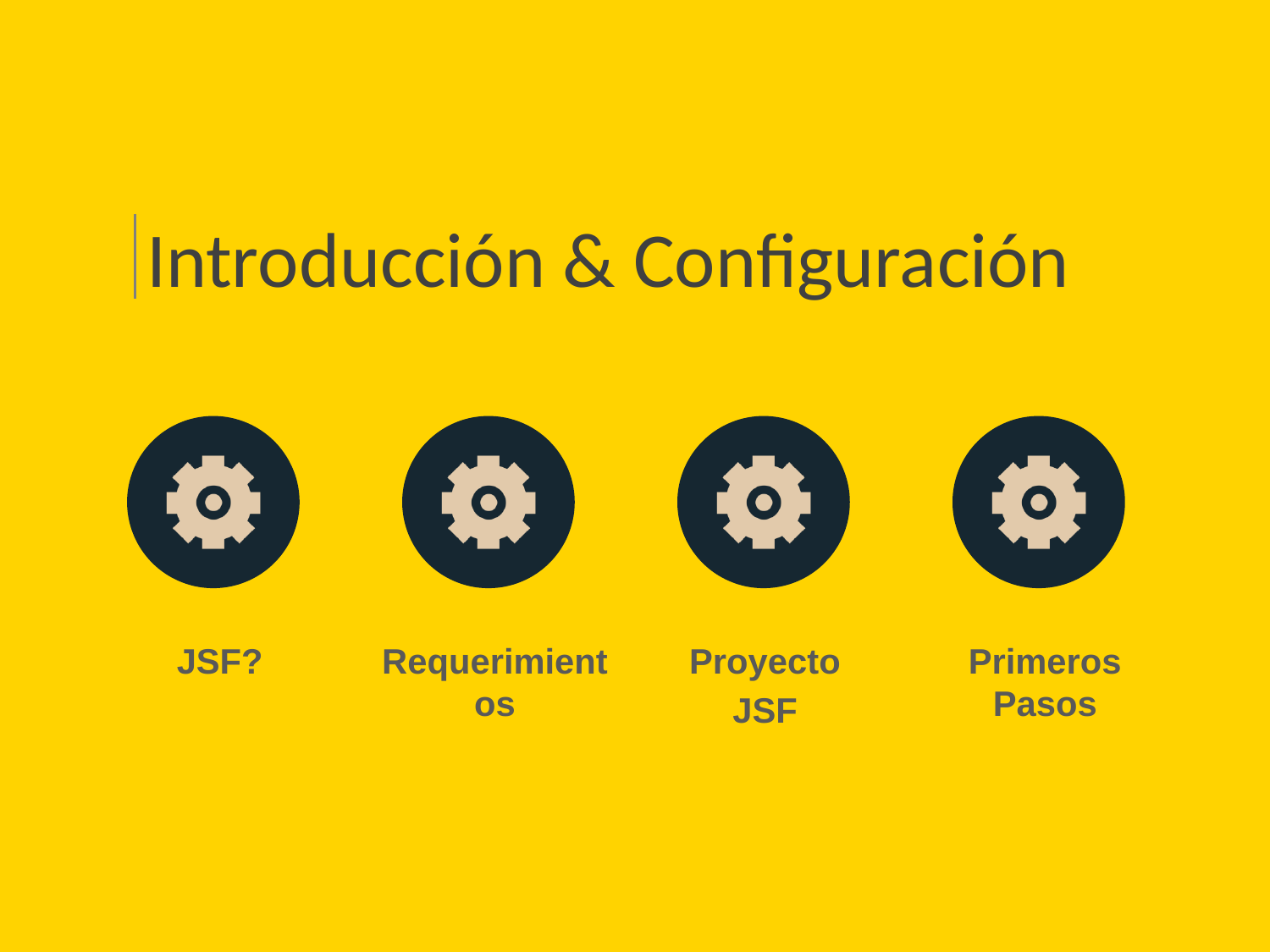

# Introducción & Configuración
JSF?
Requerimientos
Proyecto
JSF
Primeros Pasos